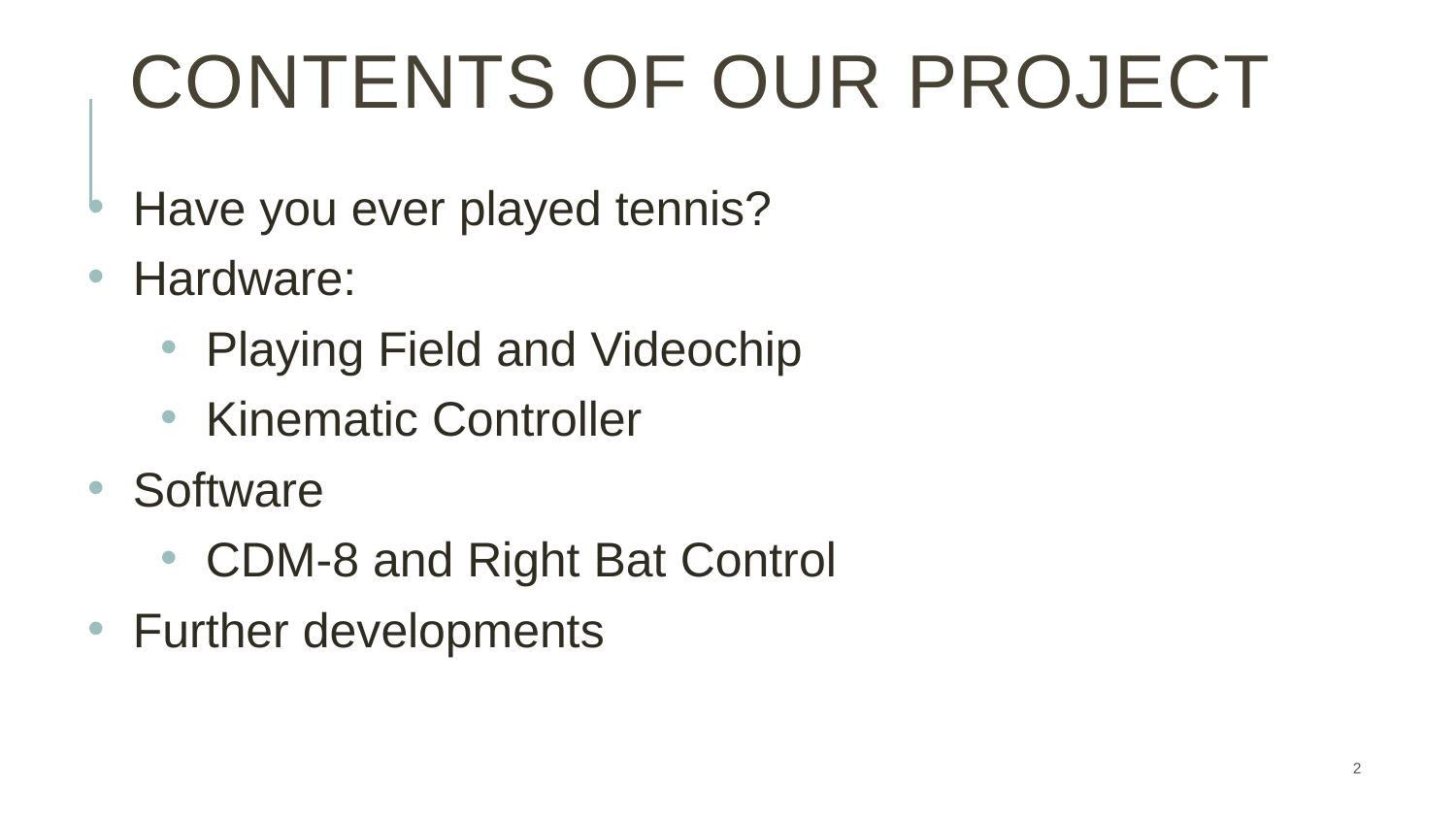

# CONTENTS OF OUR PROJECT
Have you ever played tennis?
Hardware:
Playing Field and Videochip
Kinematic Controller
Software
CDM-8 and Right Bat Control
Further developments
2